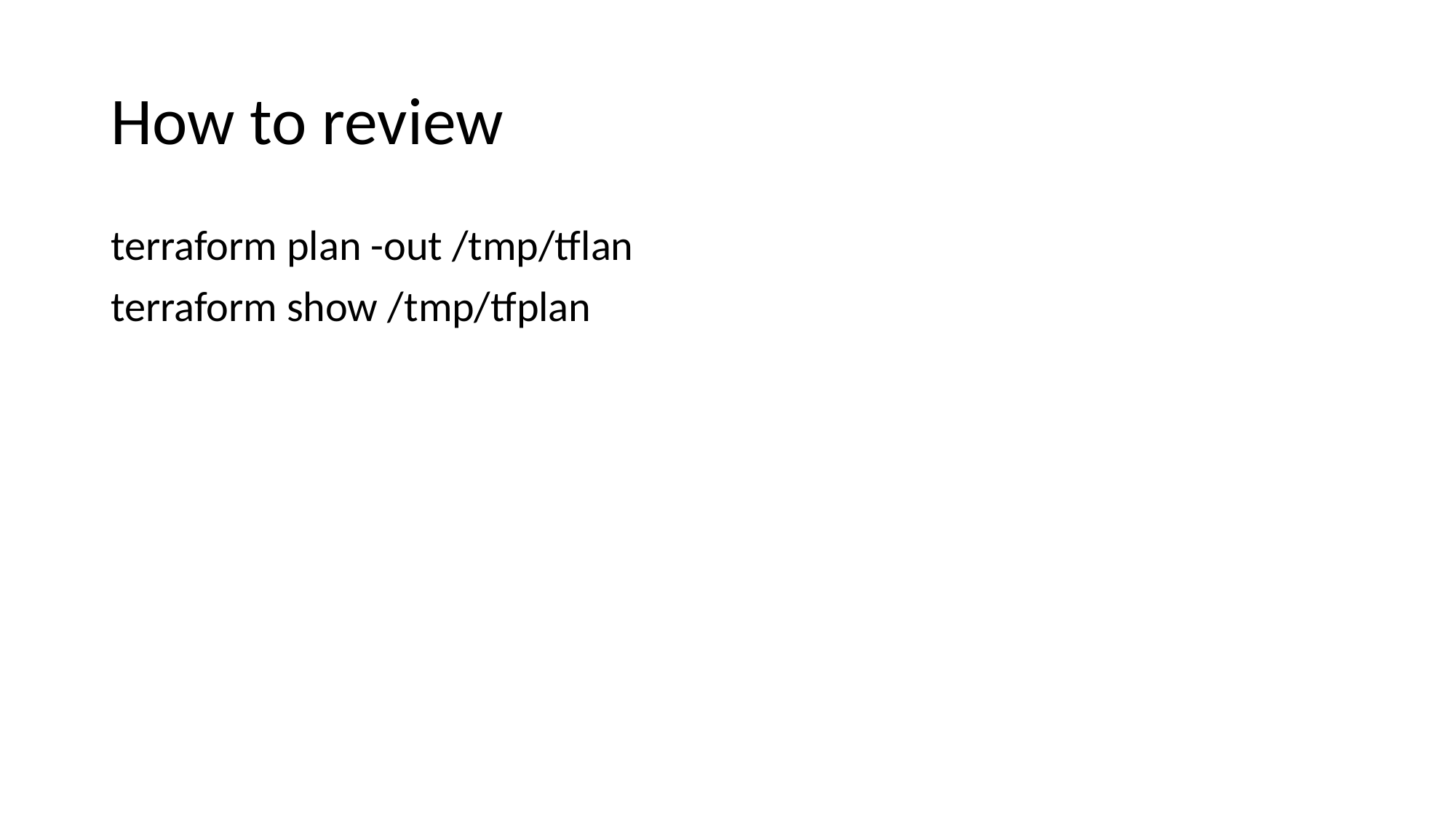

# How to review
terraform plan -out /tmp/tflan
terraform show /tmp/tfplan